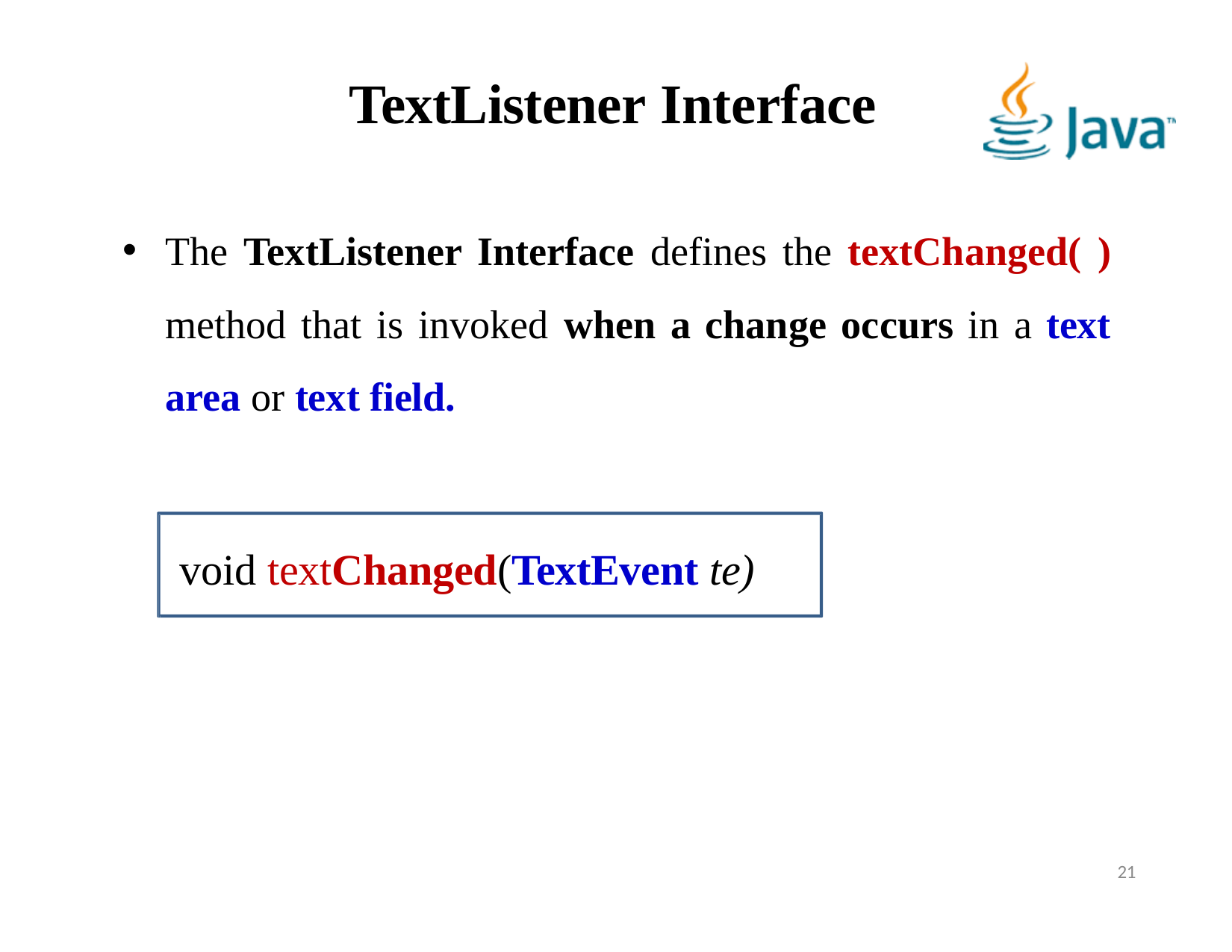

# TextListener Interface
The TextListener Interface defines the textChanged( ) method that is invoked when a change occurs in a text area or text field.

void textChanged(TextEvent te)

21